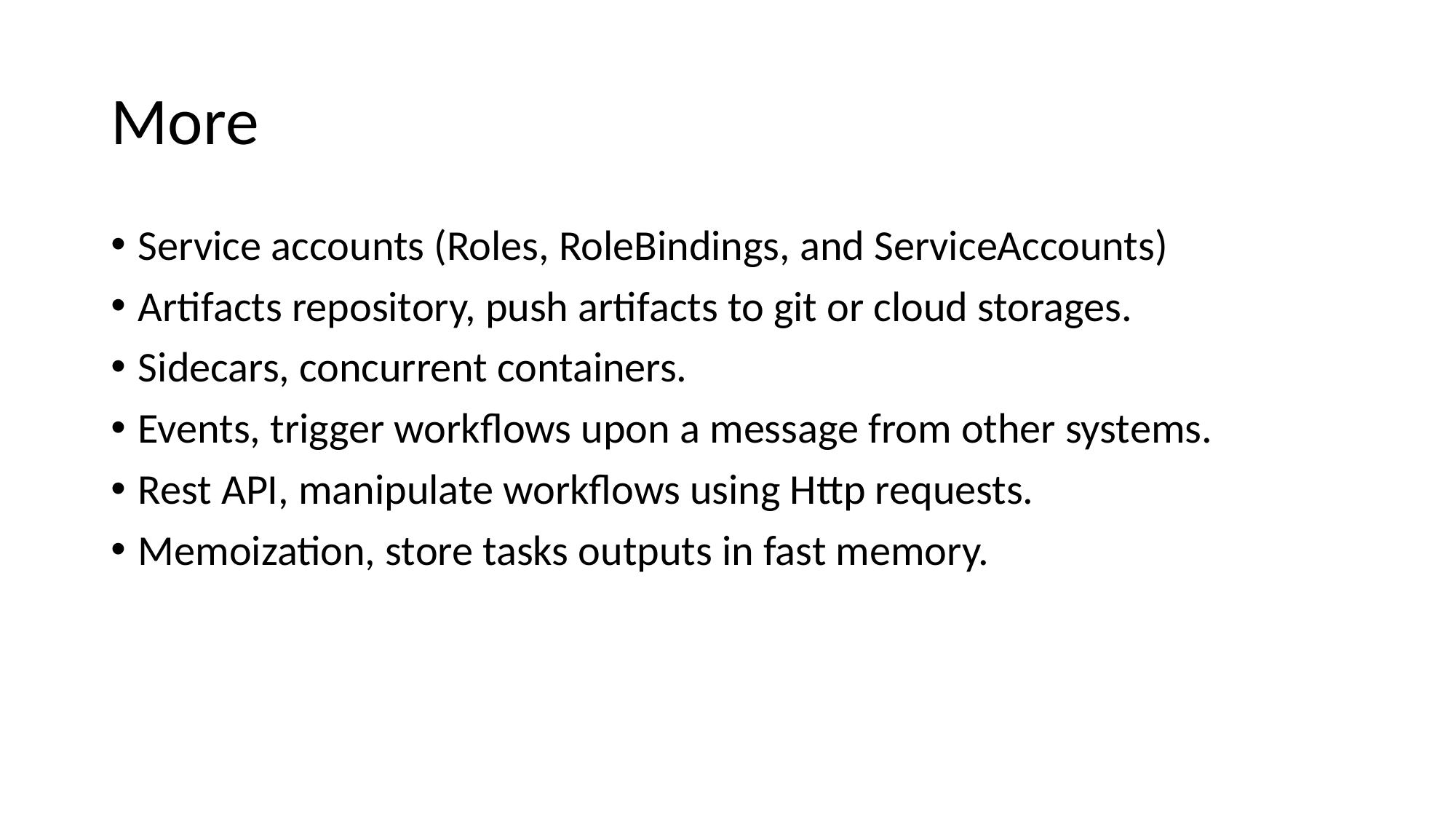

# More
Service accounts (Roles, RoleBindings, and ServiceAccounts)
Artifacts repository, push artifacts to git or cloud storages.
Sidecars, concurrent containers.
Events, trigger workflows upon a message from other systems.
Rest API, manipulate workflows using Http requests.
Memoization, store tasks outputs in fast memory.